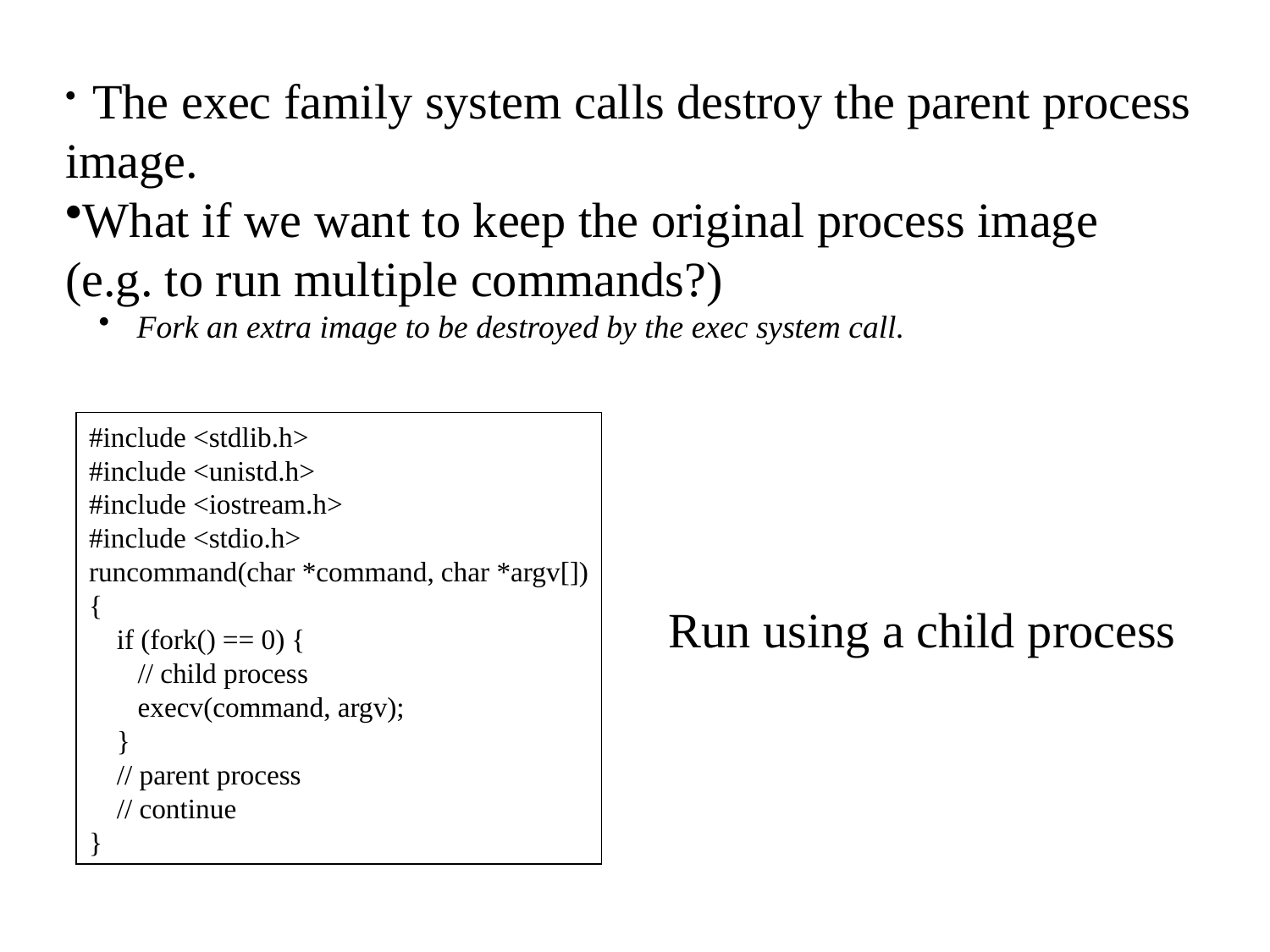

The exec family system calls destroy the parent process image.
What if we want to keep the original process image (e.g. to run multiple commands?)
 Fork an extra image to be destroyed by the exec system call.
#include <stdlib.h>
#include <unistd.h>
#include <iostream.h>
#include <stdio.h>
runcommand(char *command, char *argv[])
{
    if (fork() == 0) {
       // child process
       execv(command, argv);
    }
    // parent process
    // continue
}
Run using a child process